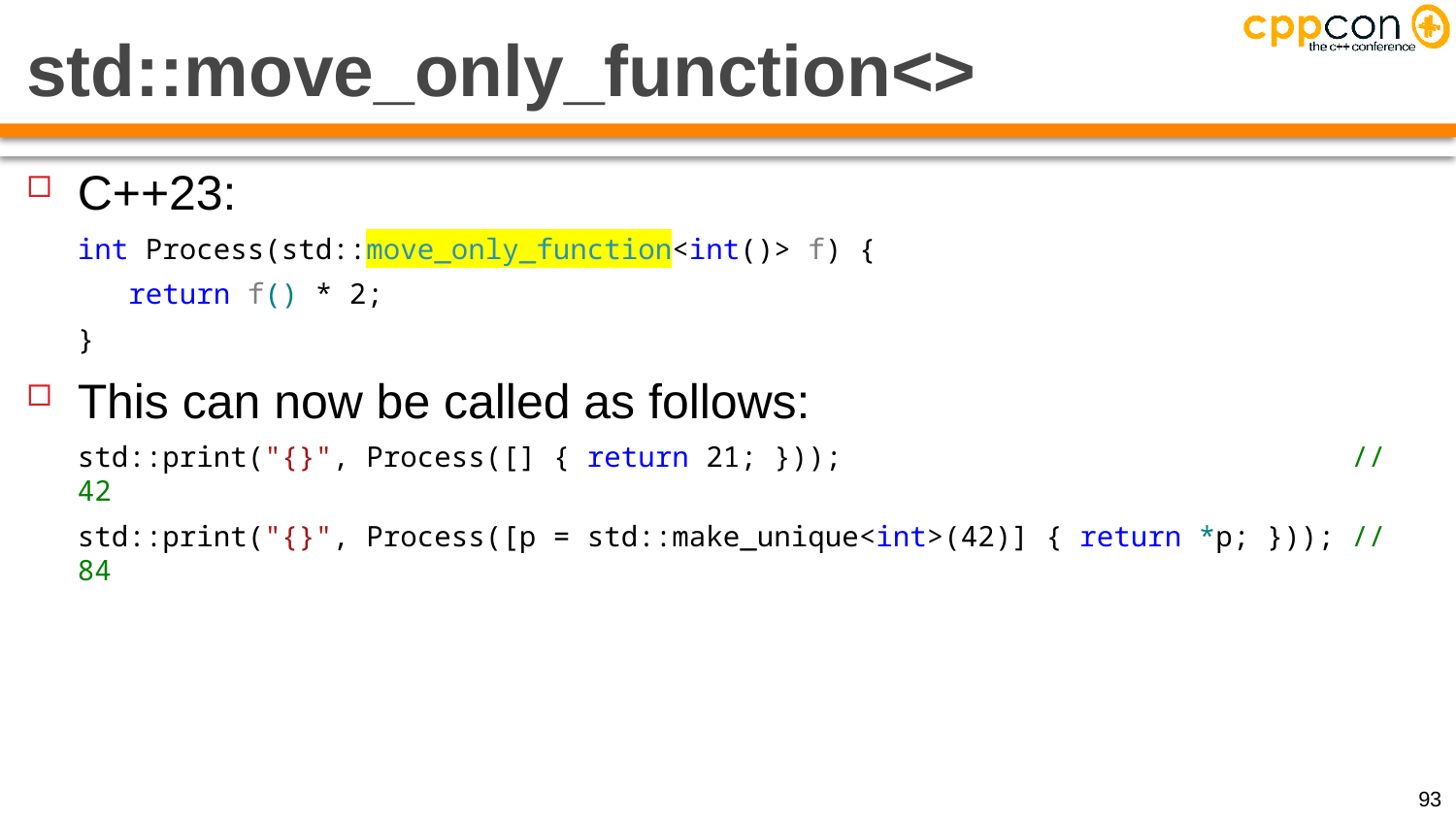

# std::move_only_function<>
C++23:
int Process(std::move_only_function<int()> f) {
   return f() * 2;
}
This can now be called as follows:
std::print("{}", Process([] { return 21; }));                              // 42
std::print("{}", Process([p = std::make_unique<int>(42)] { return *p; })); // 84